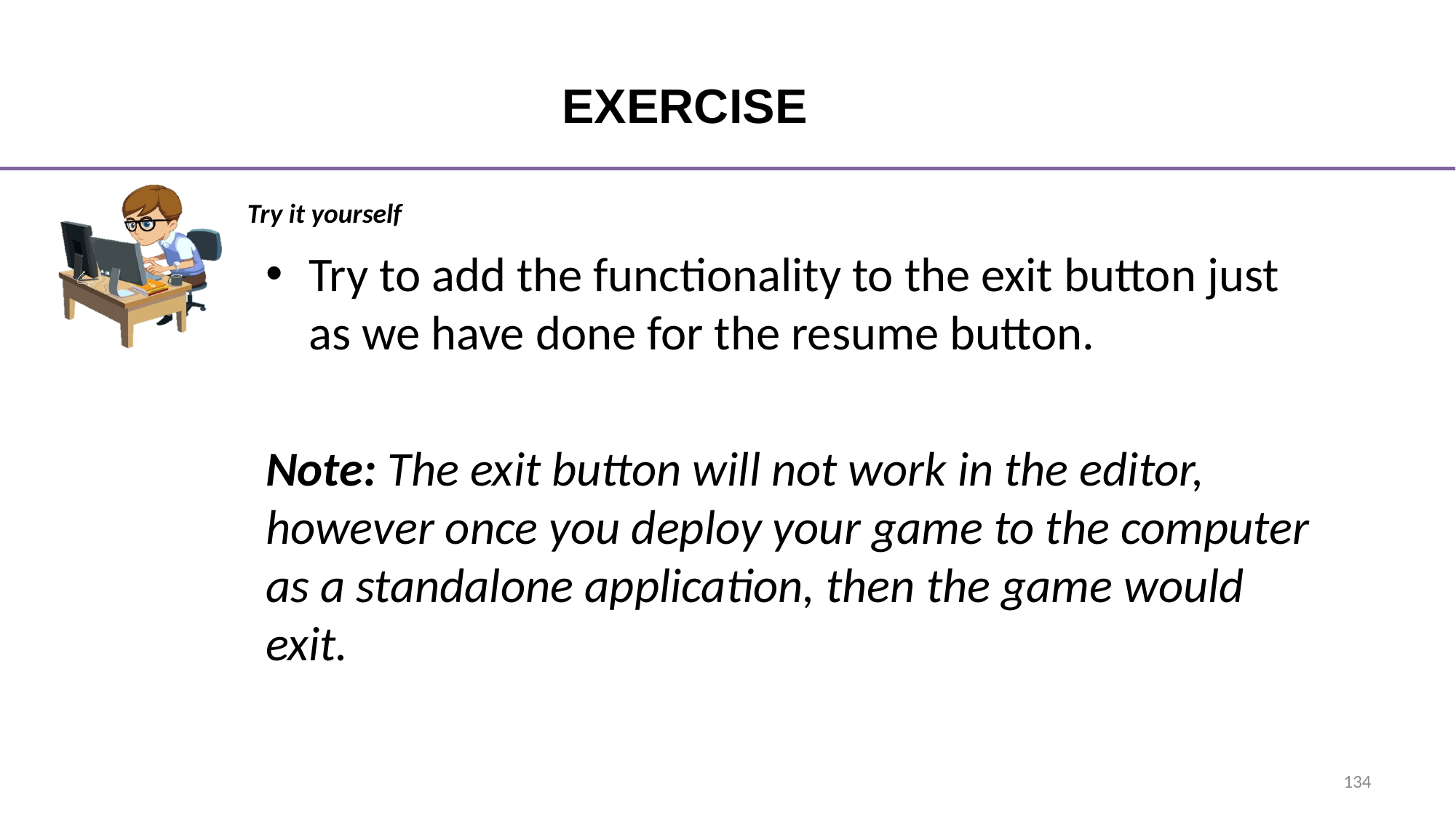

# Exercise
Try to add the functionality to the exit button just as we have done for the resume button.

Note: The exit button will not work in the editor, however once you deploy your game to the computer as a standalone application, then the game would exit.

134